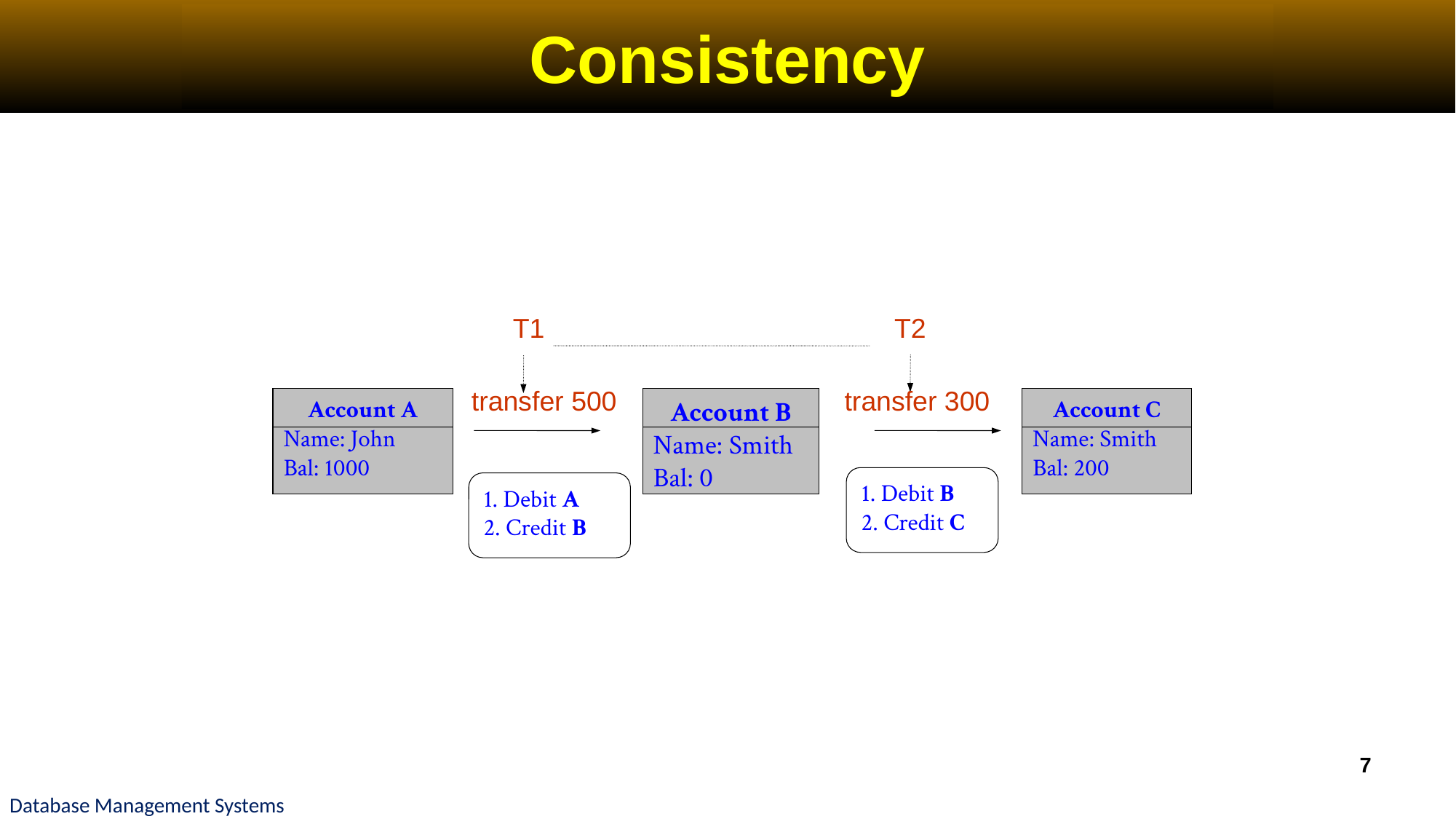

Consistency
#

     T1                                              T2

Account A
Name: John
Bal: 1000

Account B
Name: Smith
Bal: 0

Account C
Name: Smith
Bal: 200

1. Debit B
2. Credit C
1. Debit A
2. Credit B
  transfer 500		        transfer 300
7